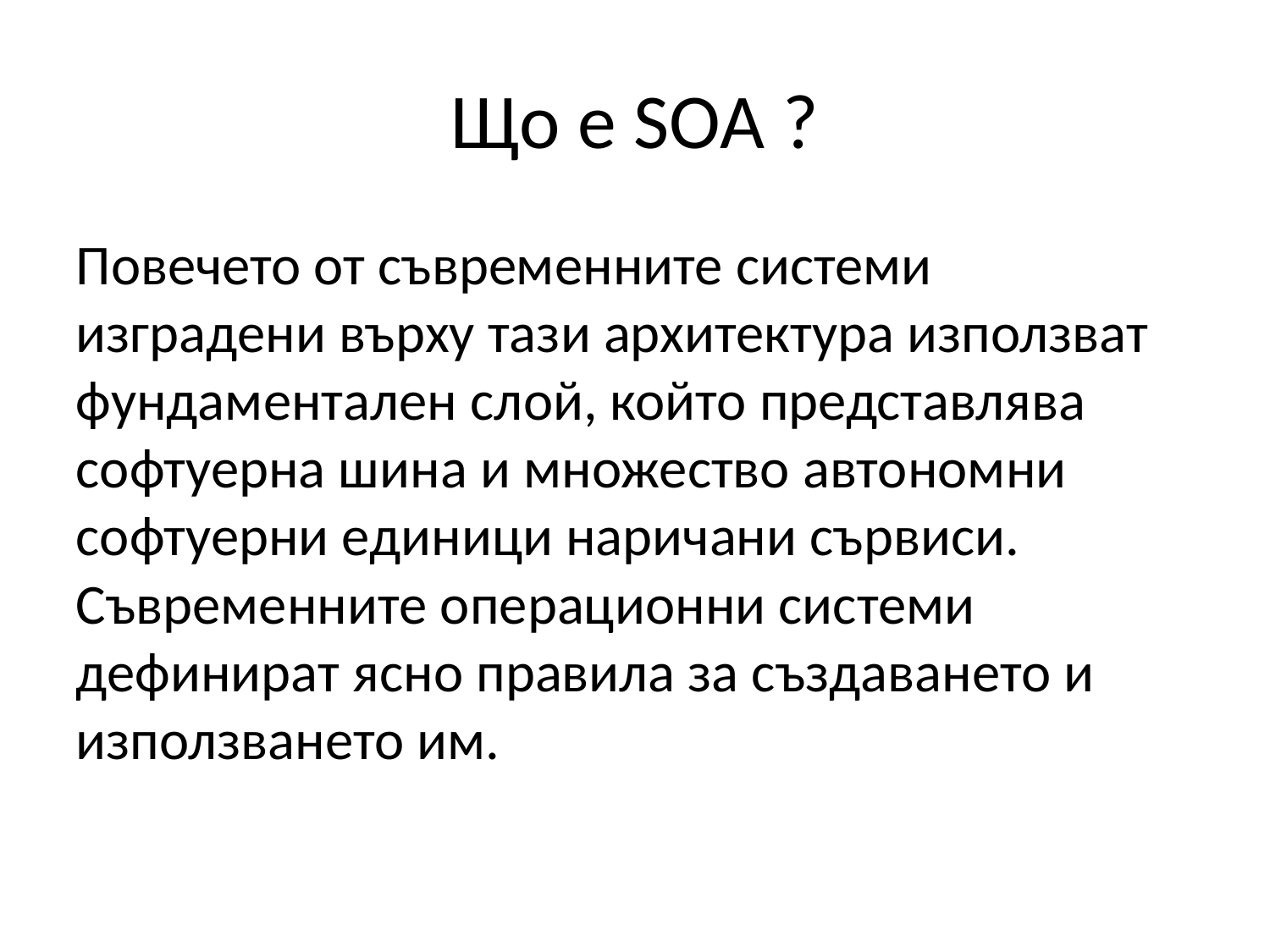

Що е SOA ?
Повечето от съвременните системи изградени върху тази архитектура използват фундаментален слой, който представлява софтуерна шина и множество автономни софтуерни единици наричани сървиси. Съвременните операционни системи дефинират ясно правила за създаването и използването им.